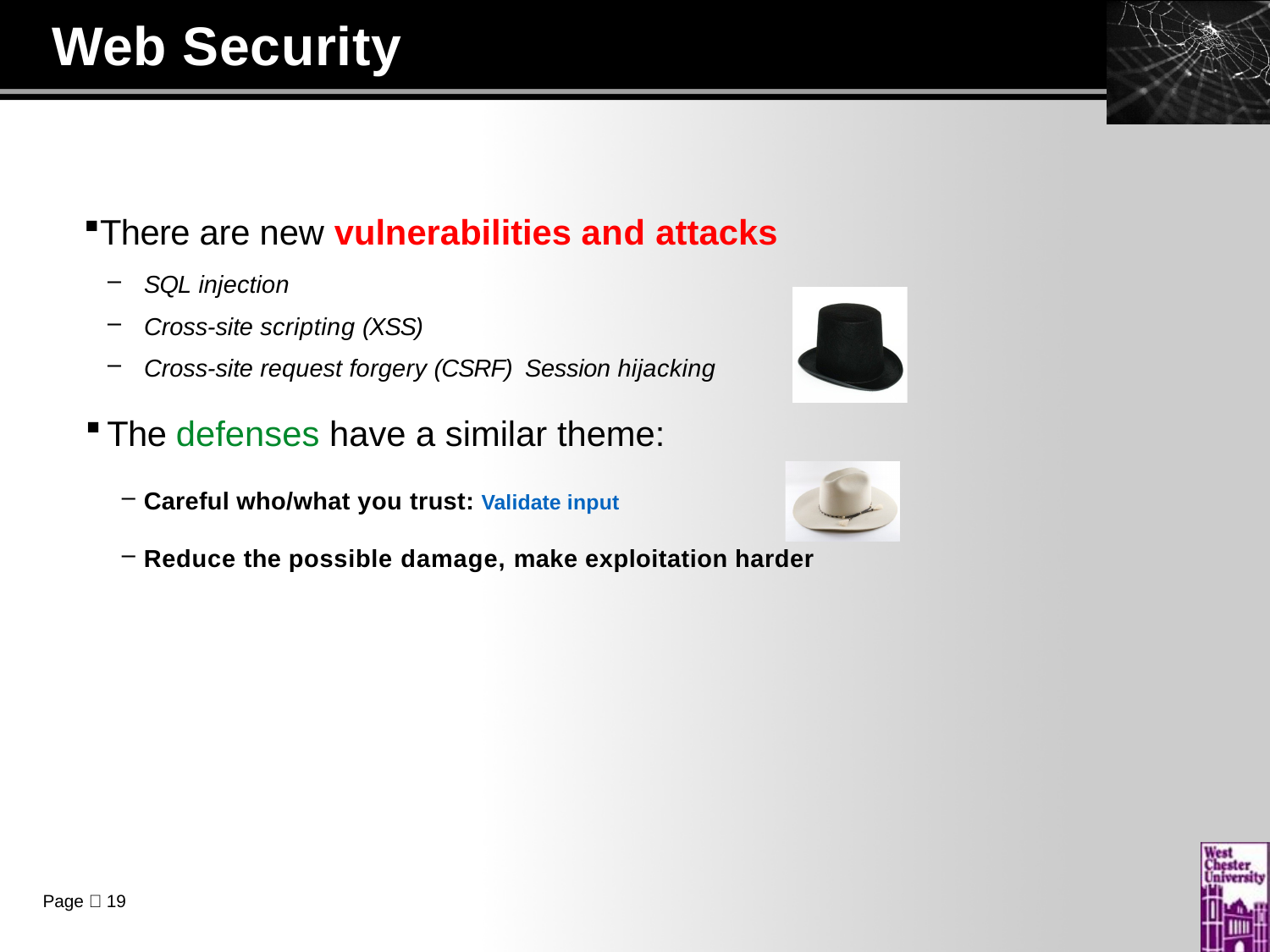

# Web Security

There are new vulnerabilities and attacks
SQL injection
Cross-site scripting (XSS)
Cross-site request forgery (CSRF)  Session hijacking
The defenses have a similar theme:
Careful who/what you trust: Validate input
Reduce the possible damage, make exploitation harder